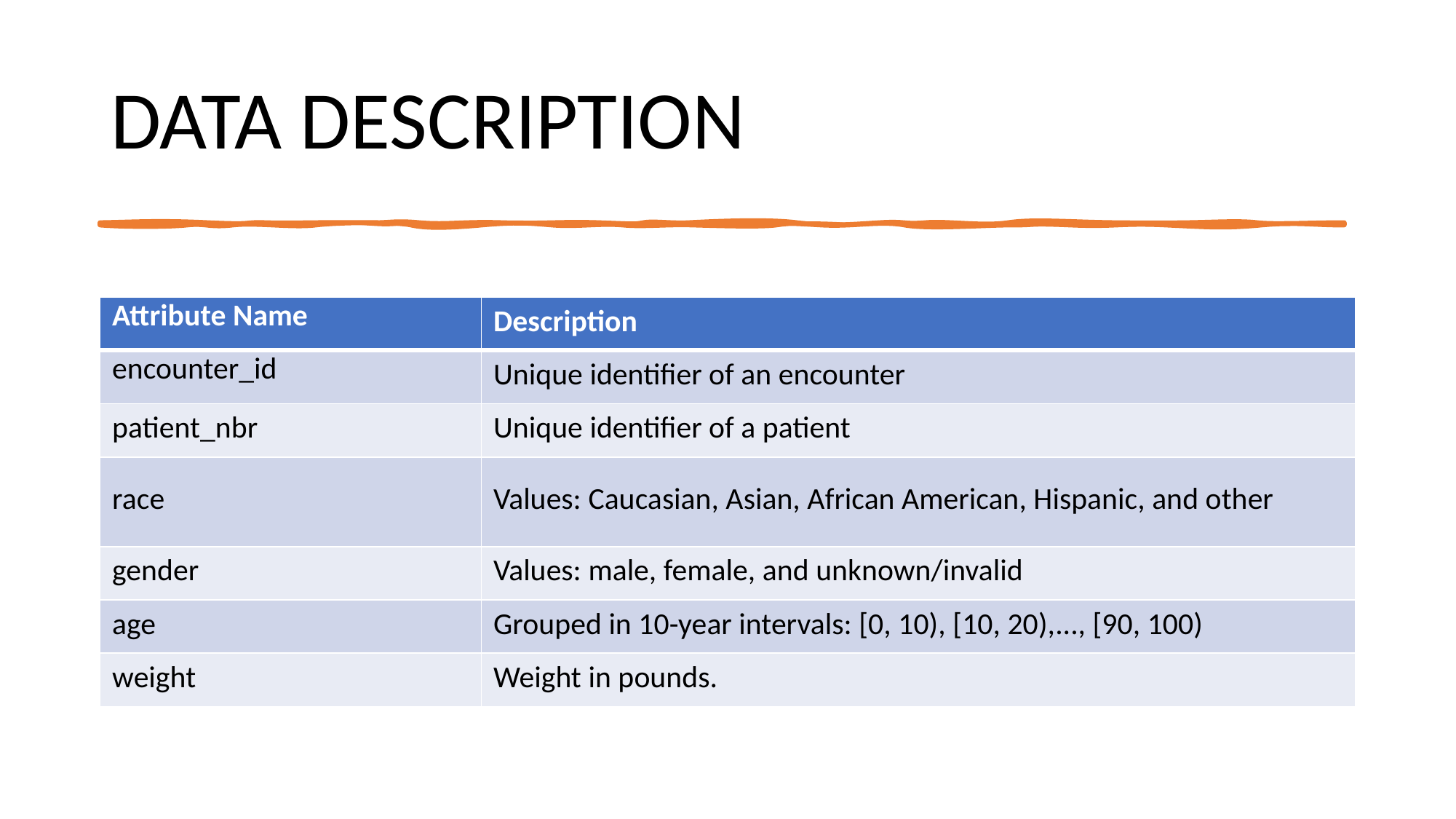

# DATA DESCRIPTION

| Attribute Name | Description |
| --- | --- |
| encounter\_id | Unique identifier of an encounter |
| patient\_nbr | Unique identifier of a patient |
| race | Values: Caucasian, Asian, African American, Hispanic, and other |
| gender | Values: male, female, and unknown/invalid |
| age | Grouped in 10-year intervals: [0, 10), [10, 20),..., [90, 100) |
| weight | Weight in pounds. |